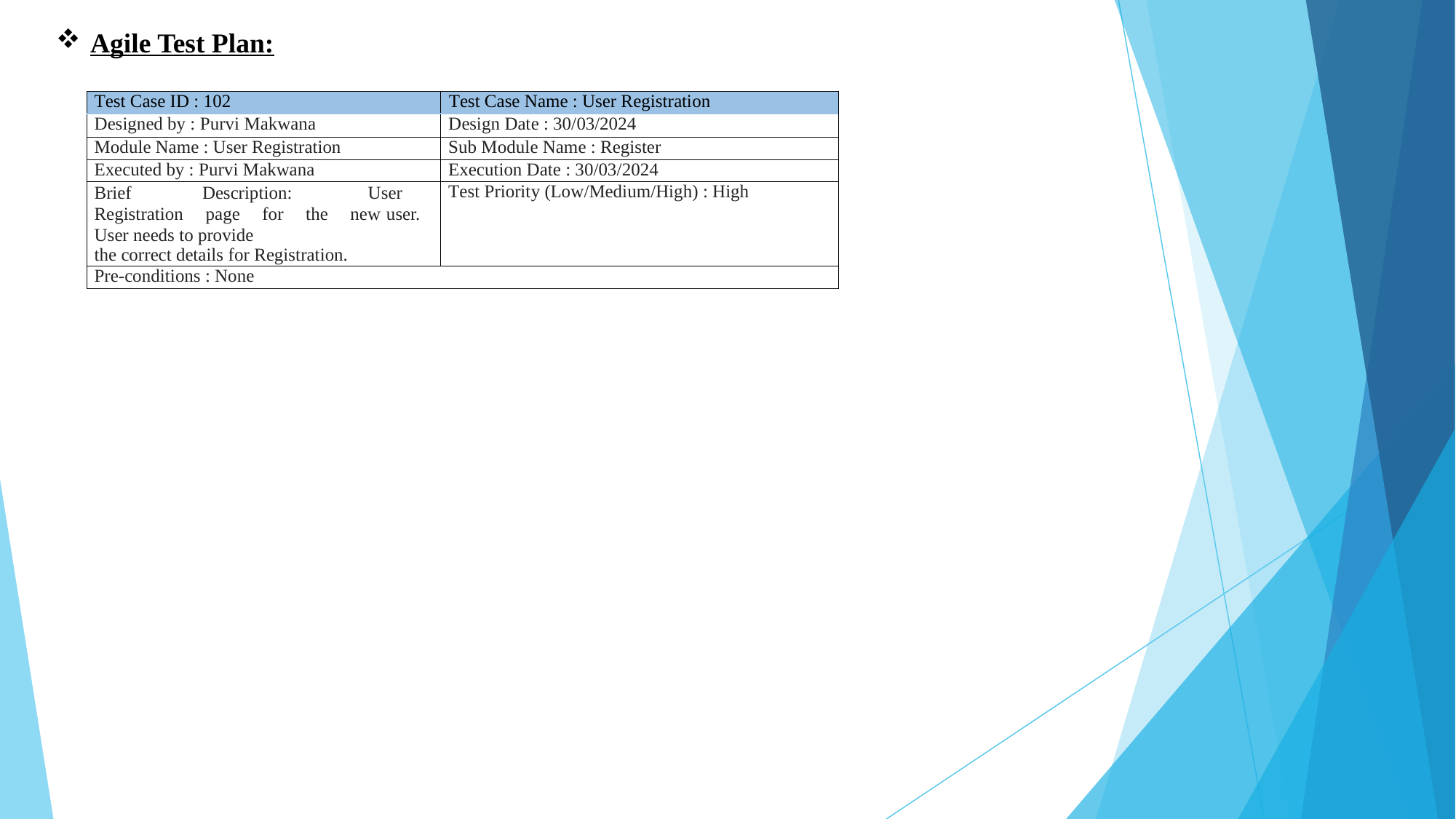

Agile Test Plan:
| Test Case ID : 102 | Test Case Name : User Registration |
| --- | --- |
| Designed by : Purvi Makwana | Design Date : 30/03/2024 |
| Module Name : User Registration | Sub Module Name : Register |
| Executed by : Purvi Makwana | Execution Date : 30/03/2024 |
| Brief Description: User Registration page for the new user. User needs to provide the correct details for Registration. | Test Priority (Low/Medium/High) : High |
| Pre-conditions : None |  |